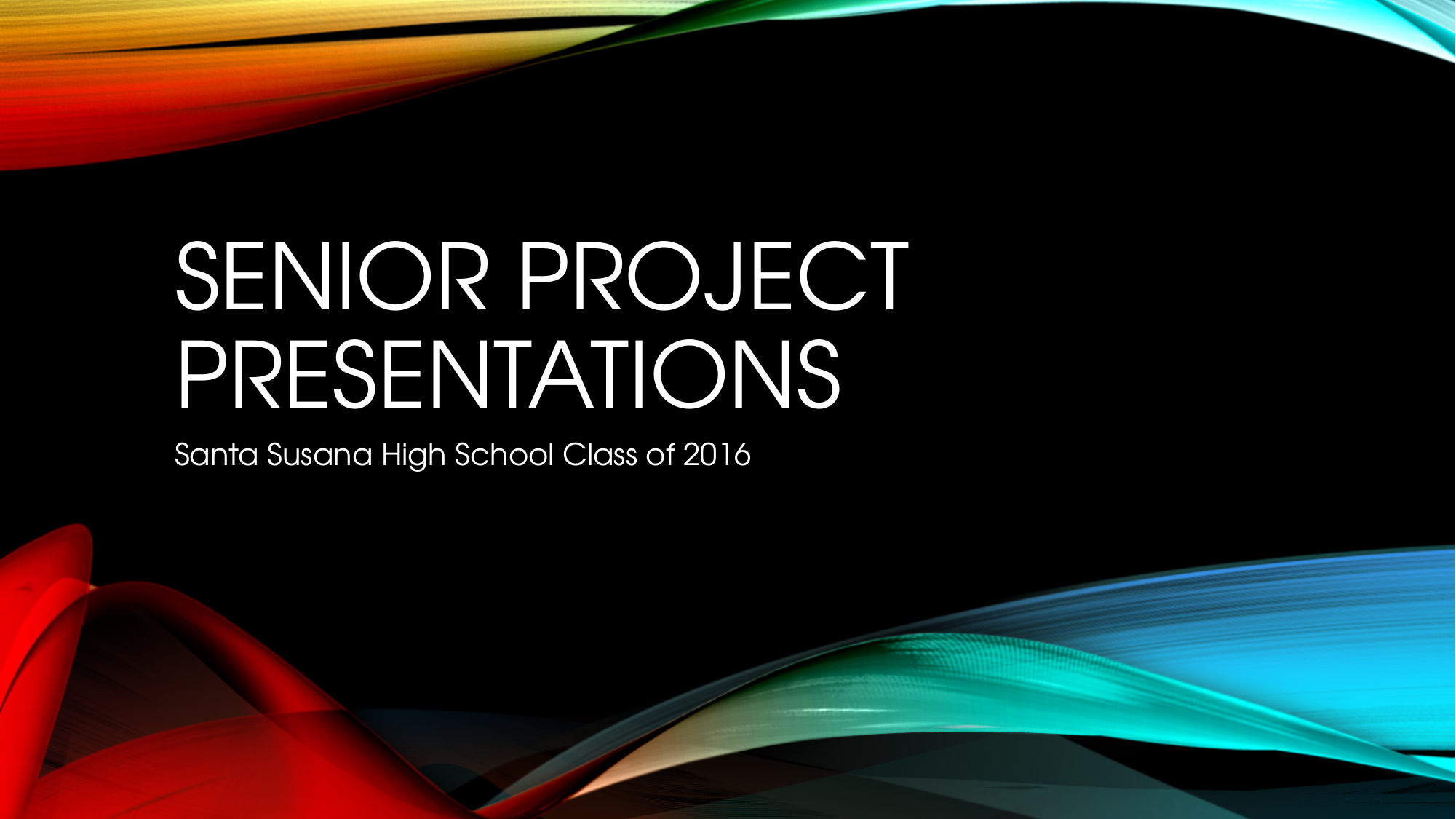

# SENIOR PROJECT PRESENTATIONS
Santa Susana High School Class of 2016